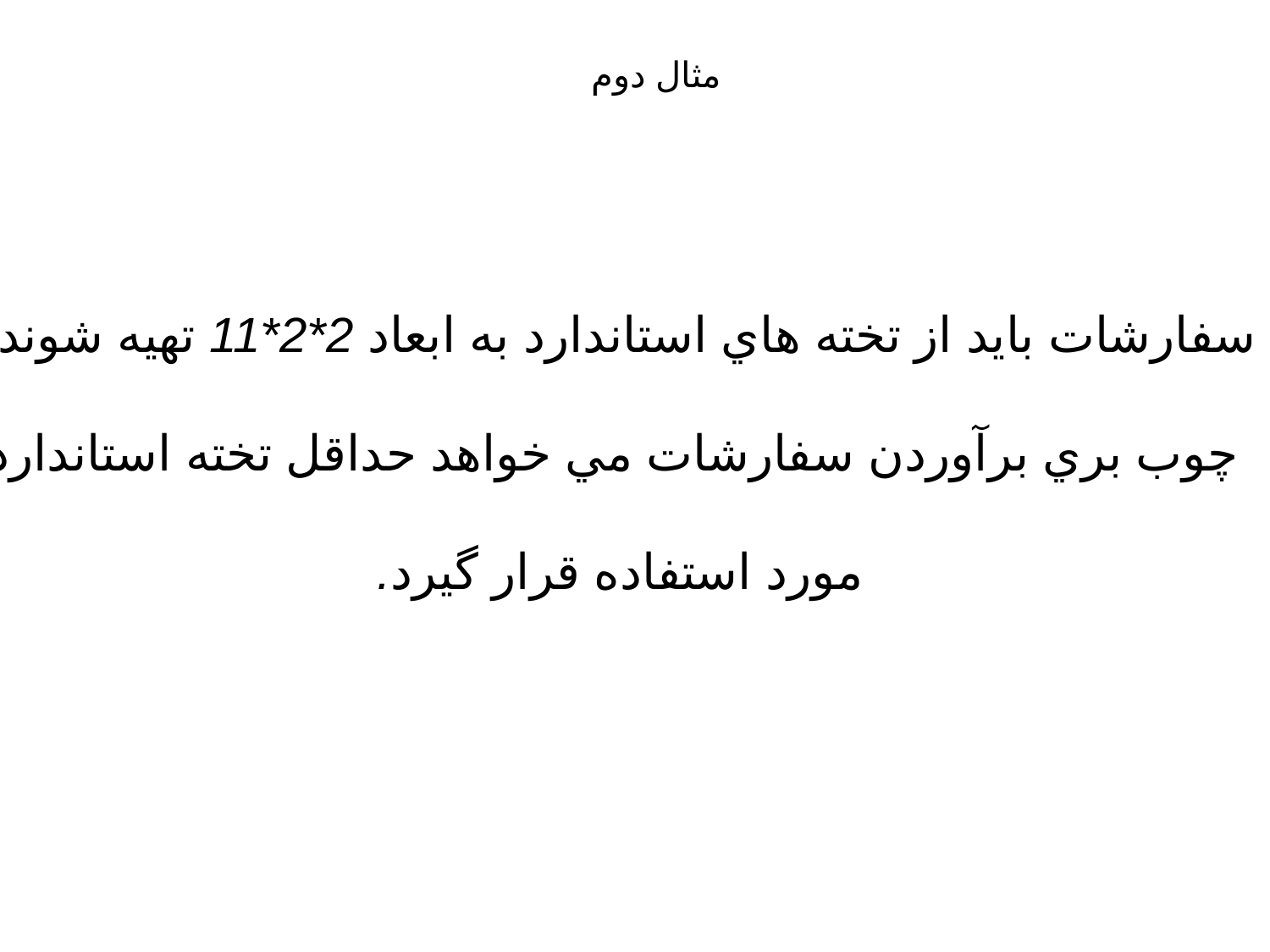

مثال دوم
سفارشات بايد از تخته هاي استاندارد به ابعاد 2*2*11 تهيه شوند.

 چوب بري برآوردن سفارشات مي خواهد حداقل تخته استاندارد

 مورد استفاده قرار گيرد.